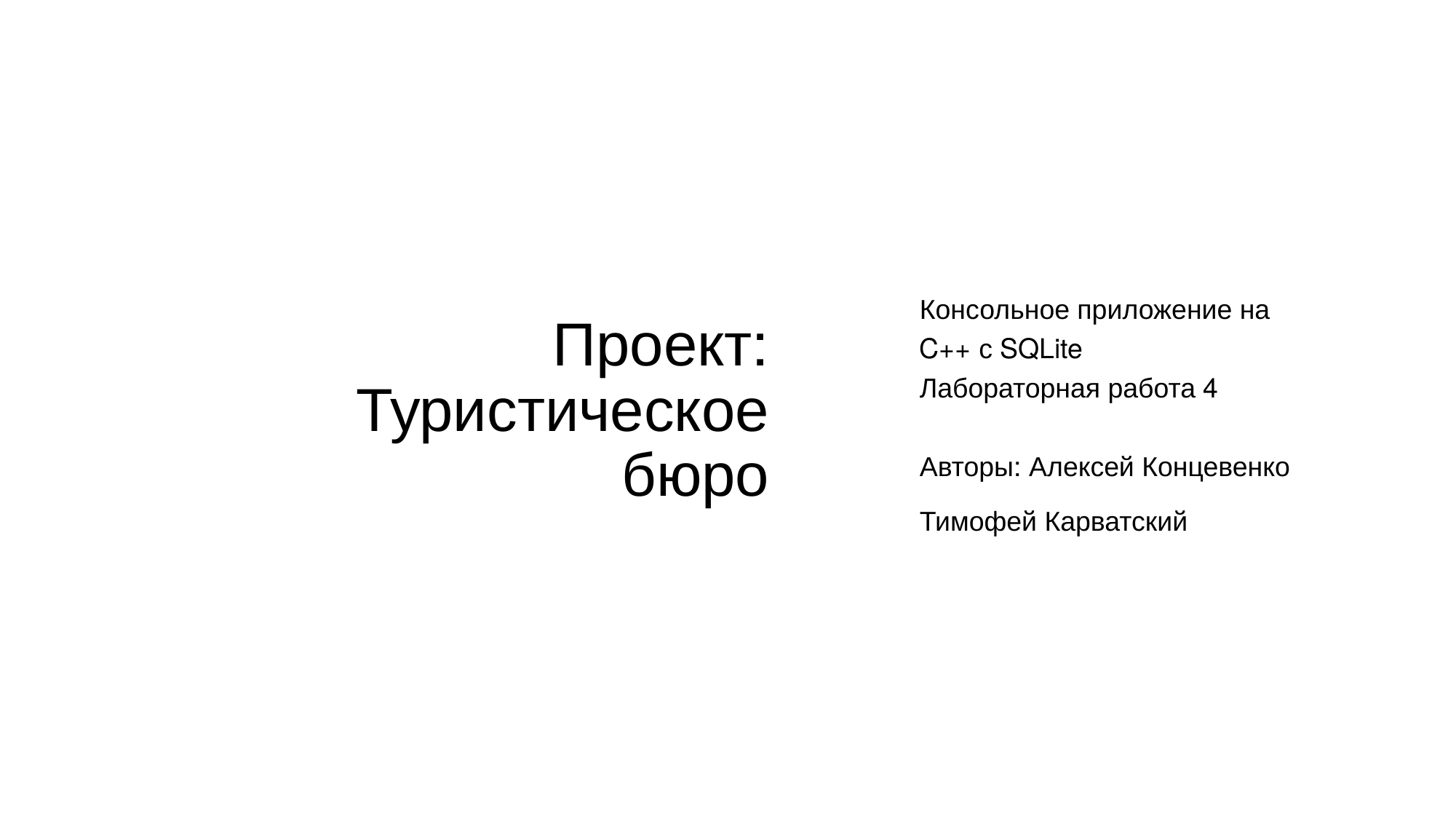

# Проект: Туристическое бюро
Консольное приложение на C++ с SQLite
Лабораторная работа 4
Авторы: Алексей Концевенко
Тимофей Карватский